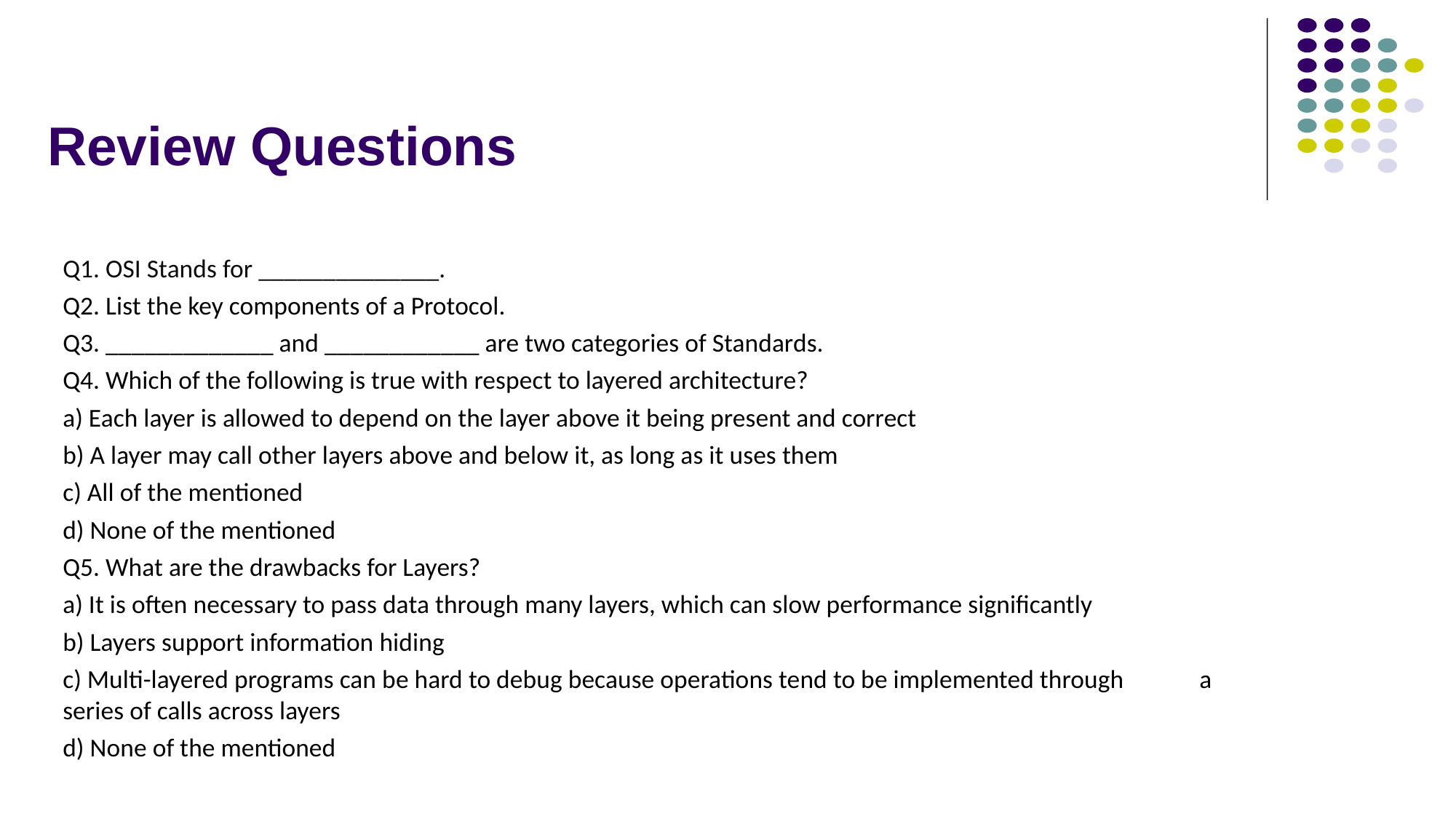

# Review Questions
Q1. OSI Stands for ______________.
Q2. List the key components of a Protocol.
Q3. _____________ and ____________ are two categories of Standards.
Q4. Which of the following is true with respect to layered architecture?
	a) Each layer is allowed to depend on the layer above it being present and correct
	b) A layer may call other layers above and below it, as long as it uses them
	c) All of the mentioned
	d) None of the mentioned
Q5. What are the drawbacks for Layers?
	a) It is often necessary to pass data through many layers, which can slow performance significantly
	b) Layers support information hiding
	c) Multi-layered programs can be hard to debug because operations tend to be implemented through 	    a series of calls across layers
	d) None of the mentioned